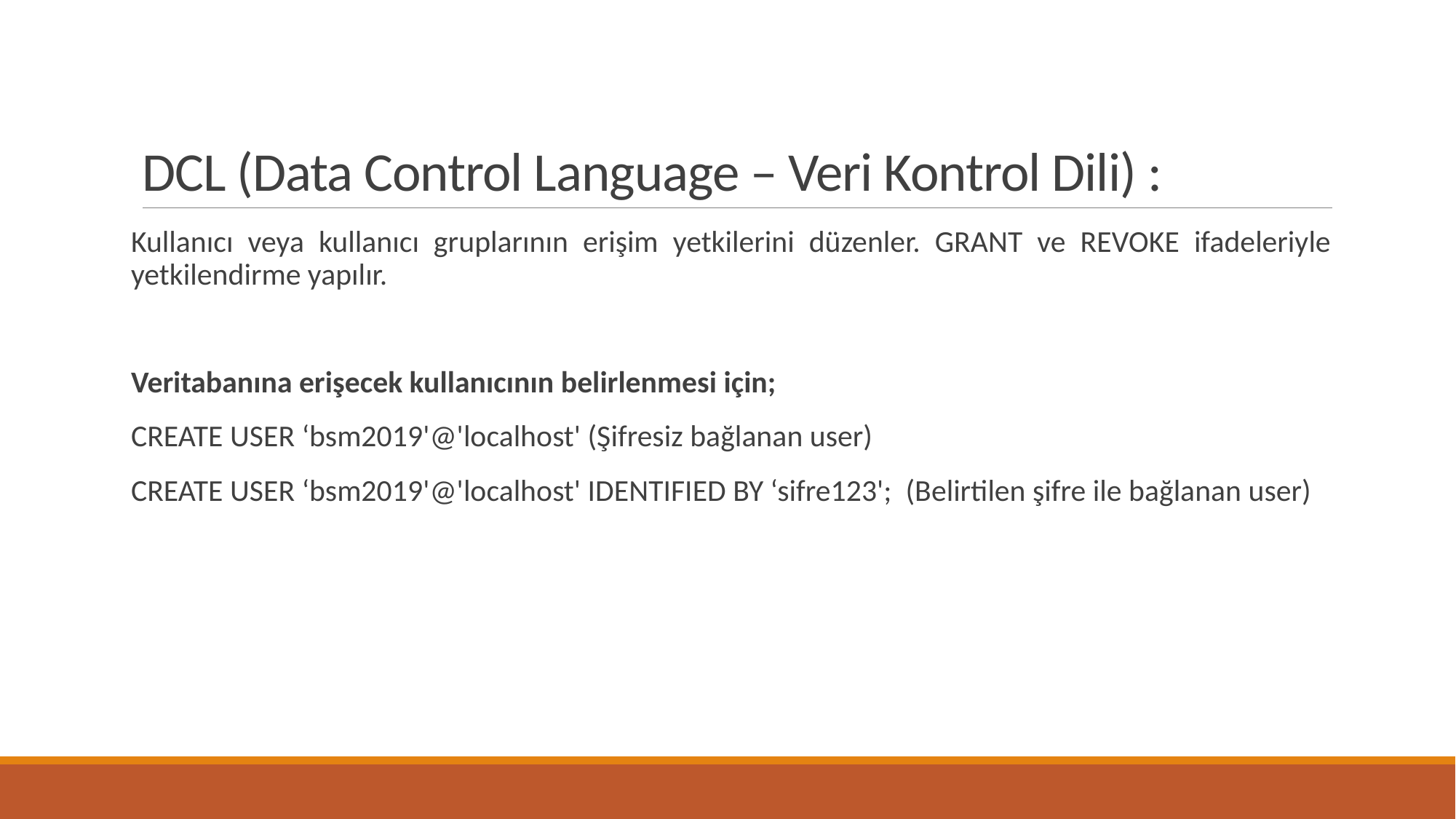

# DCL (Data Control Language – Veri Kontrol Dili) :
Kullanıcı veya kullanıcı gruplarının erişim yetkilerini düzenler. GRANT ve REVOKE ifadeleriyle yetkilendirme yapılır.

Veritabanına erişecek kullanıcının belirlenmesi için;
CREATE USER ‘bsm2019'@'localhost' (Şifresiz bağlanan user)
CREATE USER ‘bsm2019'@'localhost' IDENTIFIED BY ‘sifre123';  (Belirtilen şifre ile bağlanan user)